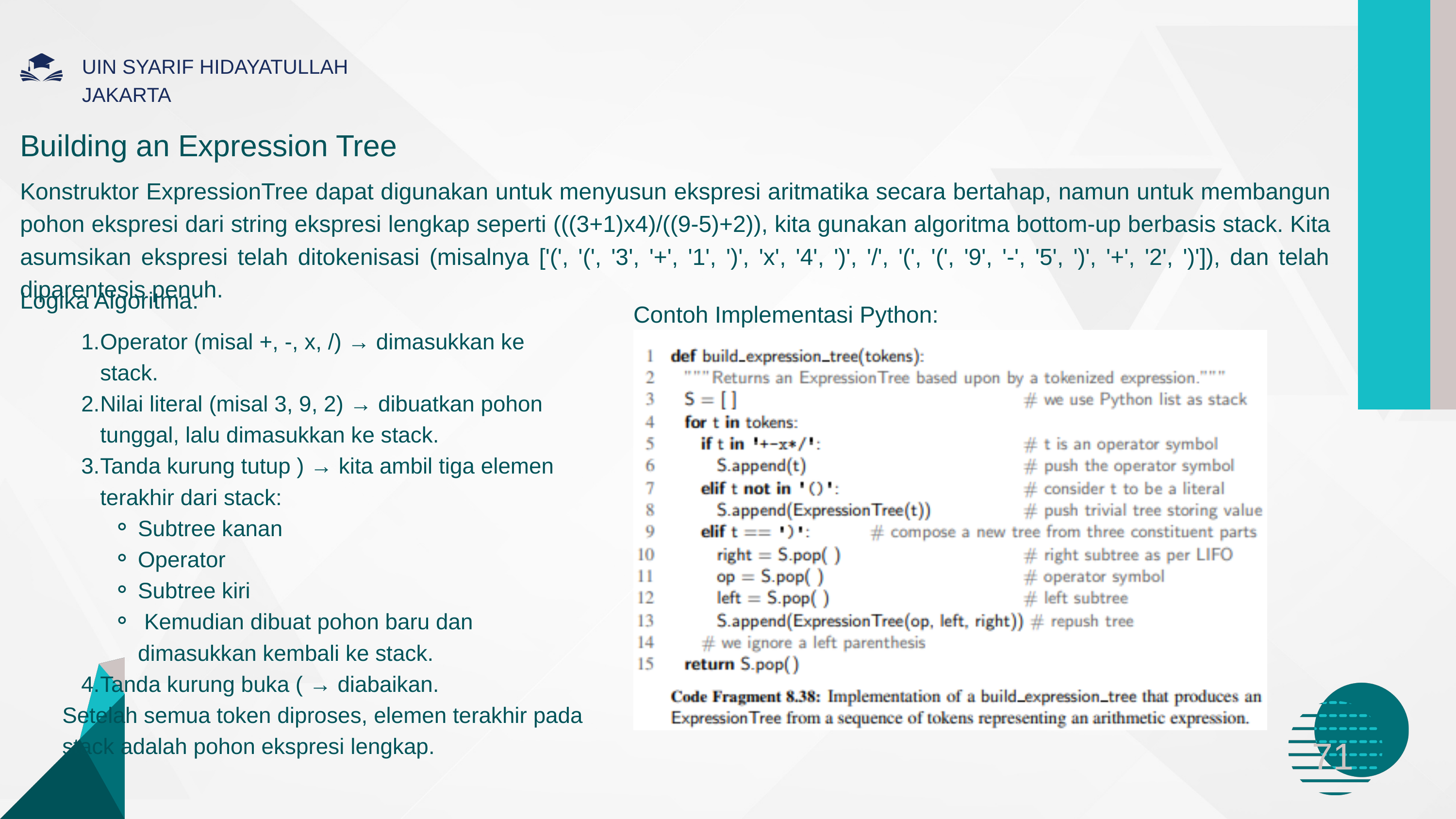

UIN SYARIF HIDAYATULLAH JAKARTA

Building an Expression Tree

Konstruktor ExpressionTree dapat digunakan untuk menyusun ekspresi aritmatika secara bertahap, namun untuk membangun pohon ekspresi dari string ekspresi lengkap seperti (((3+1)x4)/((9-5)+2)), kita gunakan algoritma bottom-up berbasis stack. Kita asumsikan ekspresi telah ditokenisasi (misalnya ['(', '(', '3', '+', '1', ')', 'x', '4', ')', '/', '(', '(', '9', '-', '5', ')', '+', '2', ')']), dan telah diparentesis penuh.

Logika Algoritma:
Contoh Implementasi Python:
Operator (misal +, -, x, /) → dimasukkan ke stack.
Nilai literal (misal 3, 9, 2) → dibuatkan pohon tunggal, lalu dimasukkan ke stack.
Tanda kurung tutup ) → kita ambil tiga elemen terakhir dari stack:
Subtree kanan
Operator
Subtree kiri
 Kemudian dibuat pohon baru dan dimasukkan kembali ke stack.
Tanda kurung buka ( → diabaikan.
Setelah semua token diproses, elemen terakhir pada stack adalah pohon ekspresi lengkap.

71